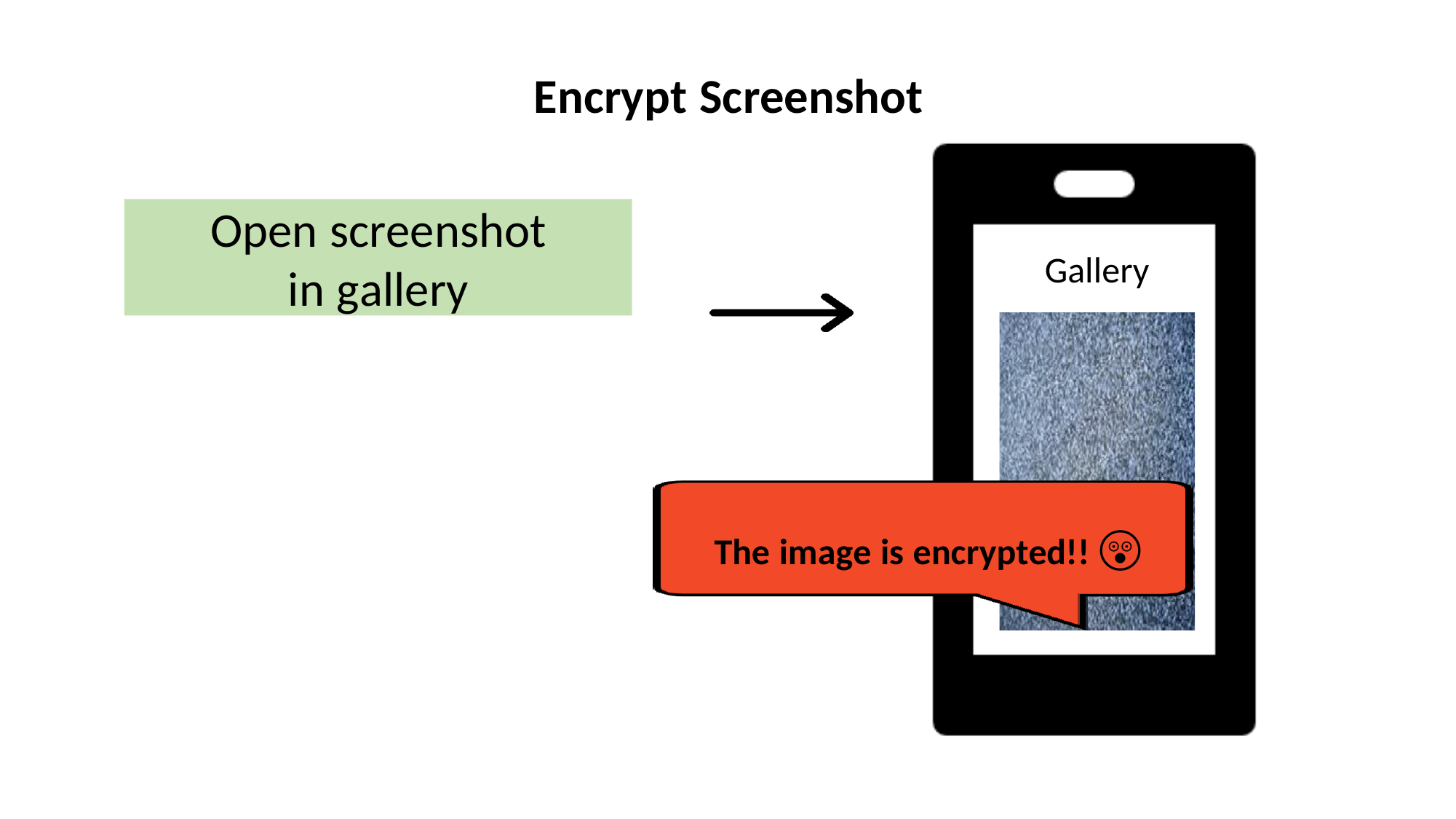

# Encrypt Screenshot

Open screenshot
in gallery
Gallery

The image is encrypted!! 😲